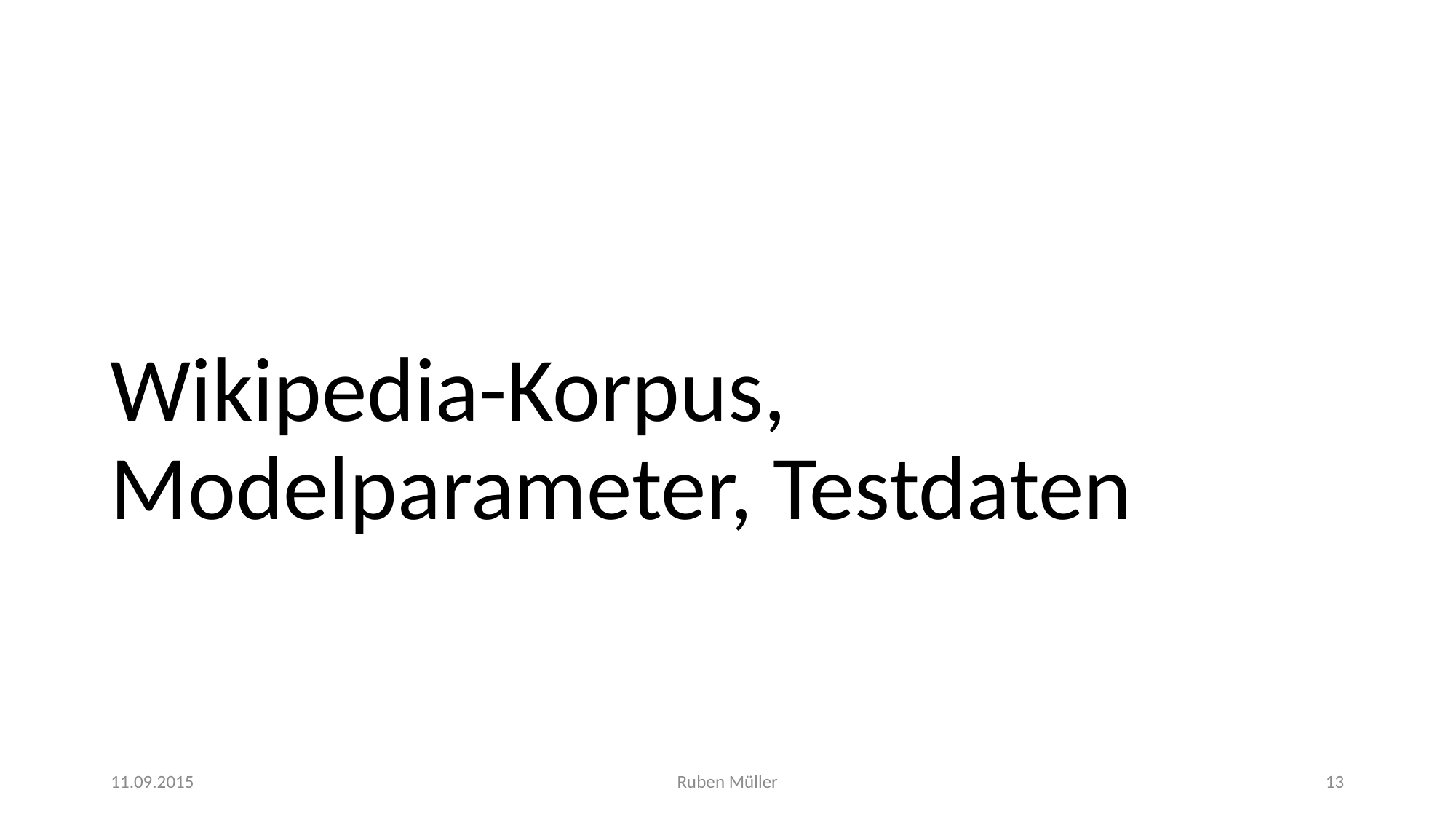

# Wikipedia-Korpus, Modelparameter, Testdaten

11.09.2015
Ruben Müller
13